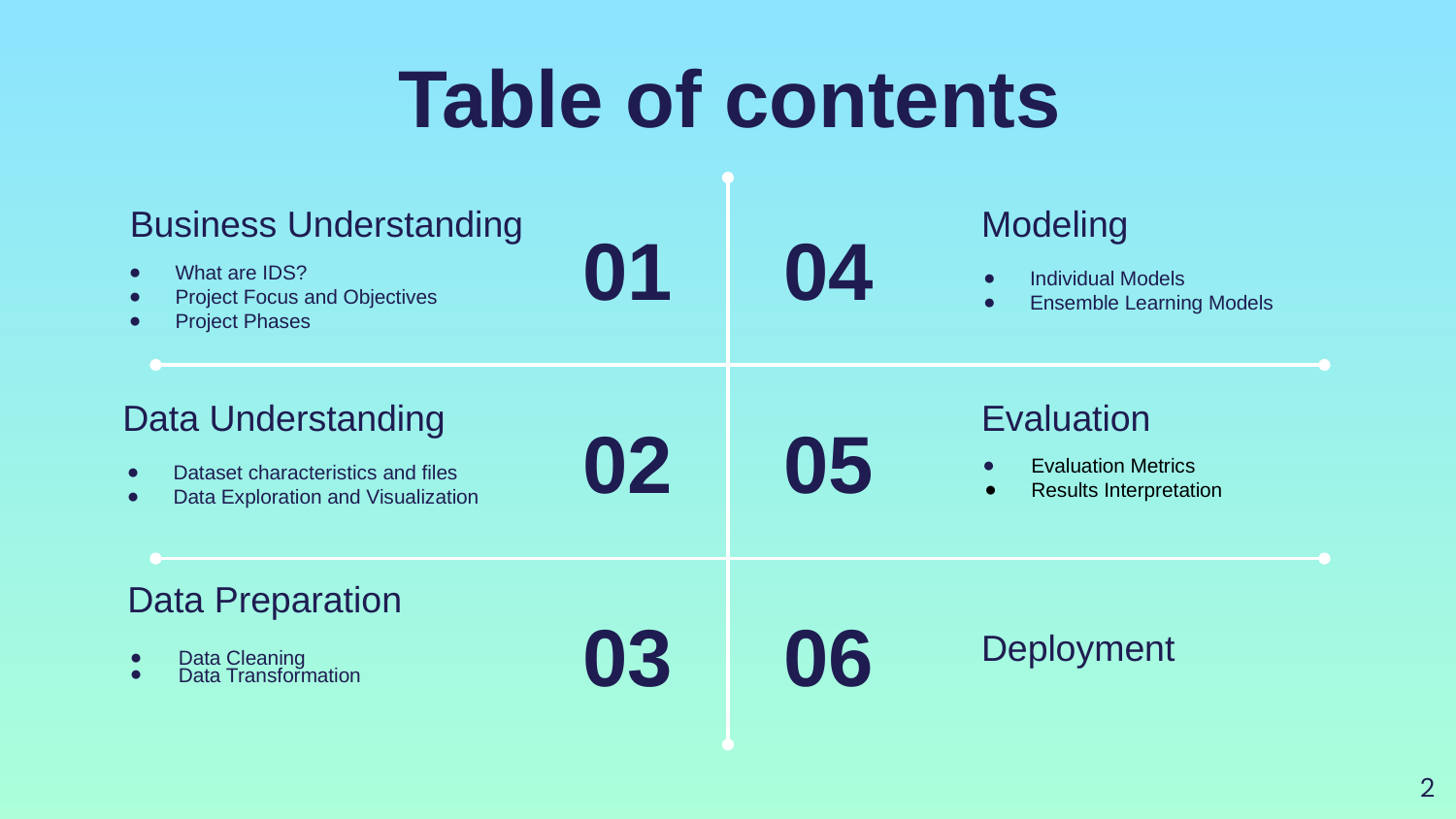

Table of contents
# Business Understanding
Modeling
01
04

Individual Models
Ensemble Learning Models
What are IDS?
Project Focus and Objectives
Project Phases
Data Understanding
Evaluation
02
05
Evaluation Metrics
Results Interpretation
Dataset characteristics and files
Data Exploration and Visualization
Data Preparation
03
06
Deployment
Data Cleaning
Data Transformation

2